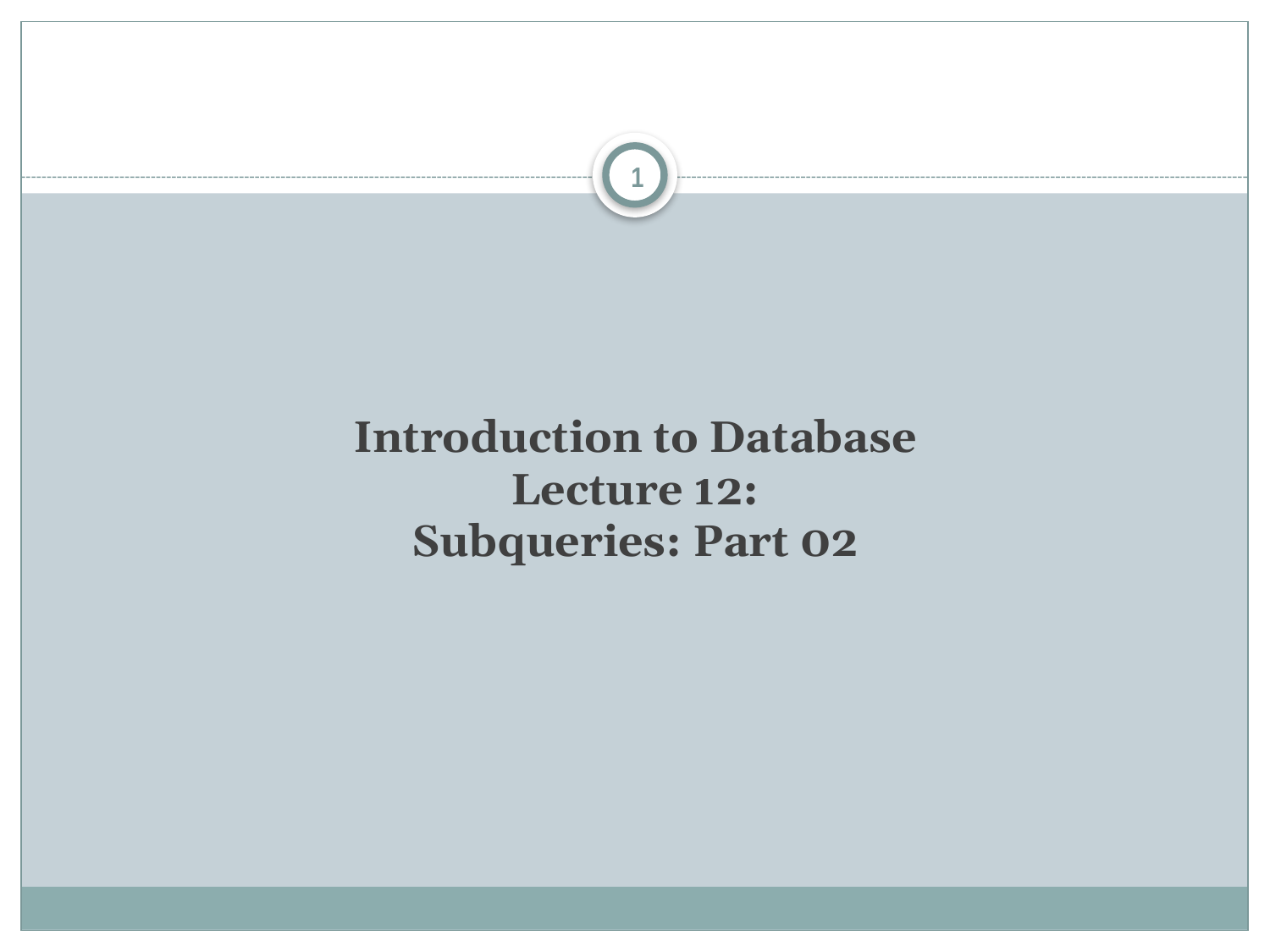

1
# Introduction to Database Lecture 12: Subqueries: Part 02